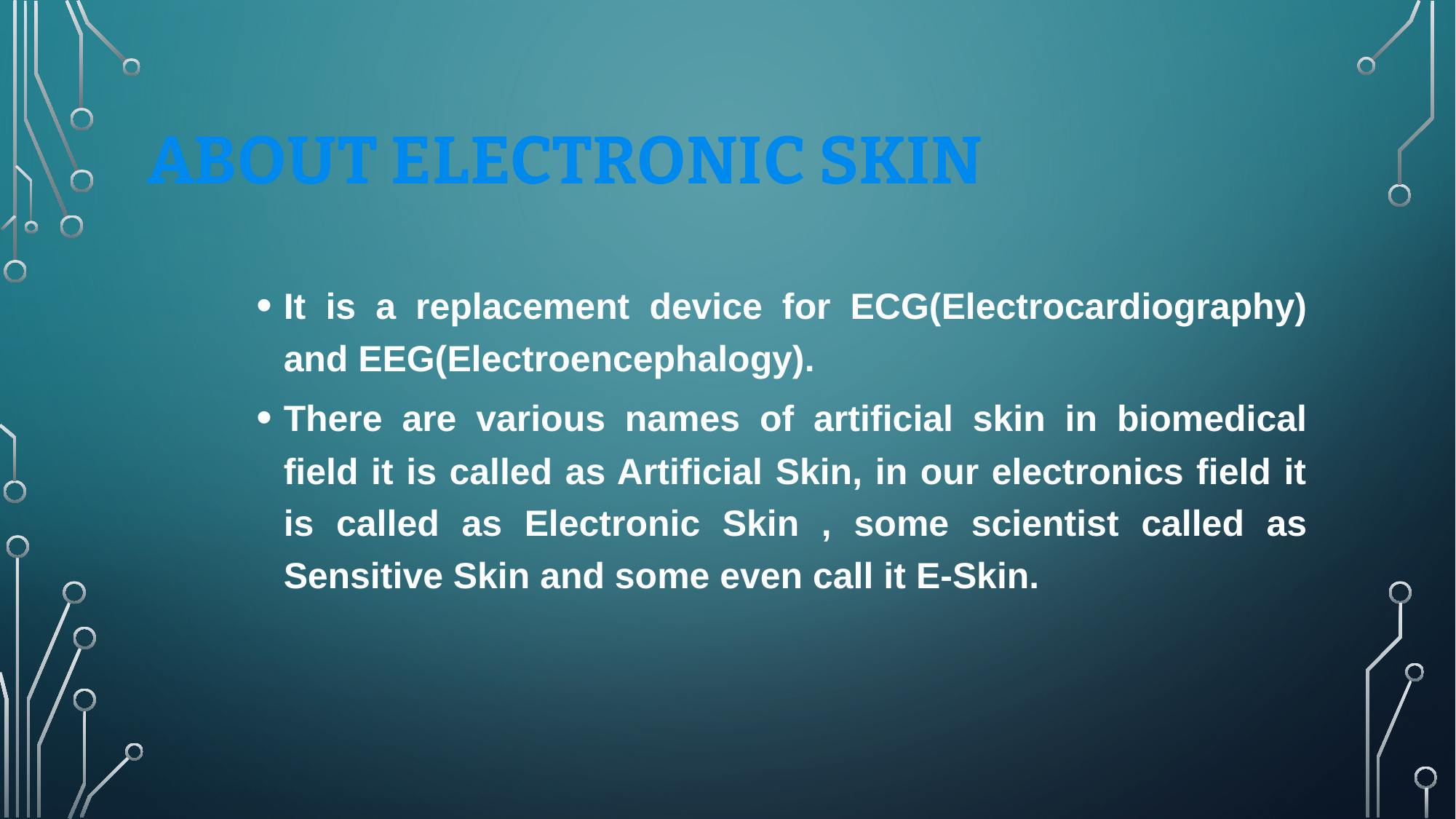

# ABOUT ELECTRONIC SKIN
It is a replacement device for ECG(Electrocardiography) and EEG(Electroencephalogy).
There are various names of artificial skin in biomedical field it is called as Artificial Skin, in our electronics field it is called as Electronic Skin , some scientist called as Sensitive Skin and some even call it E-Skin.